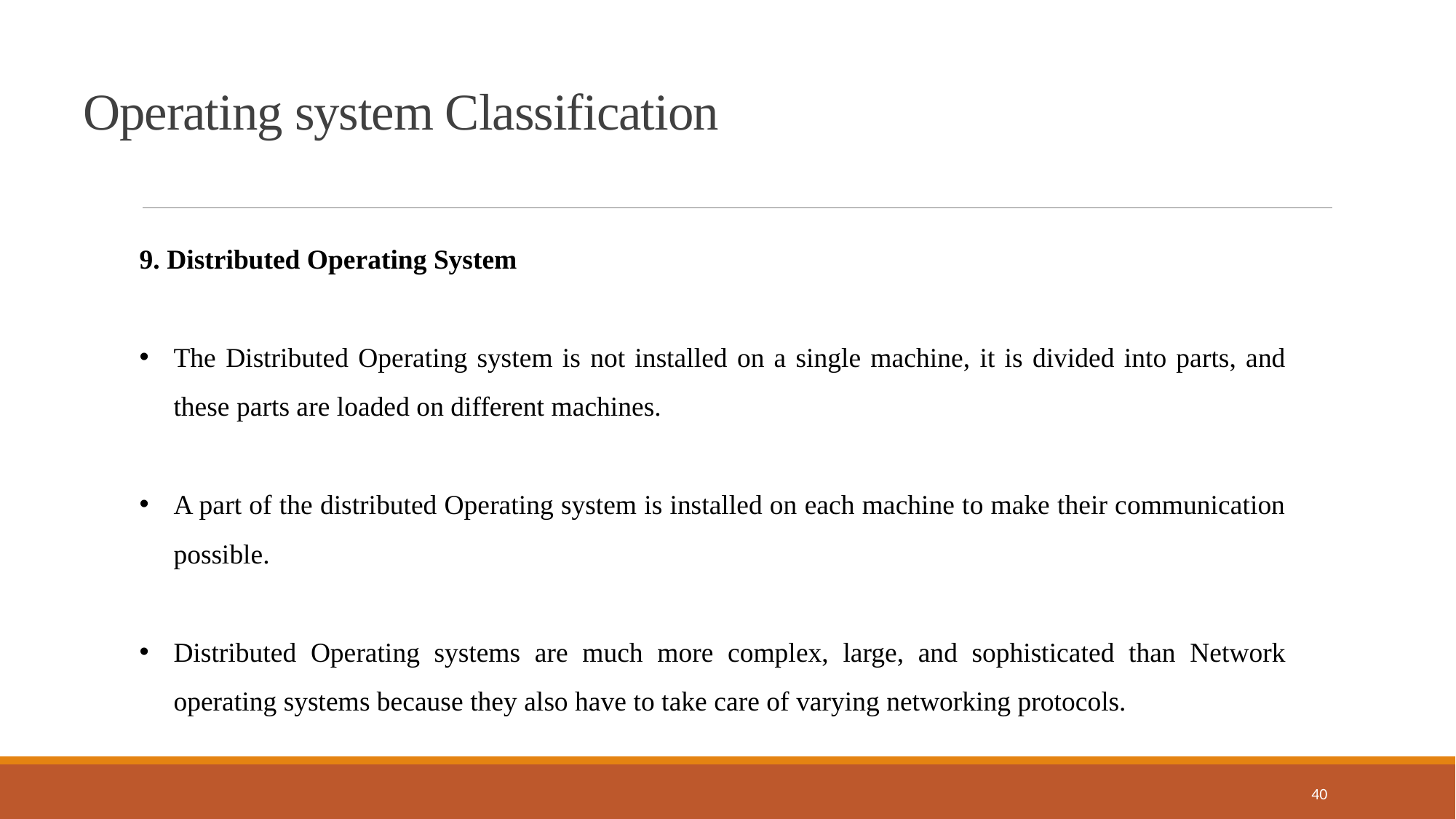

Operating system Classification
9. Distributed Operating System

The Distributed Operating system is not installed on a single machine, it is divided into parts, and these parts are loaded on different machines.

A part of the distributed Operating system is installed on each machine to make their communication possible.

Distributed Operating systems are much more complex, large, and sophisticated than Network operating systems because they also have to take care of varying networking protocols.
40